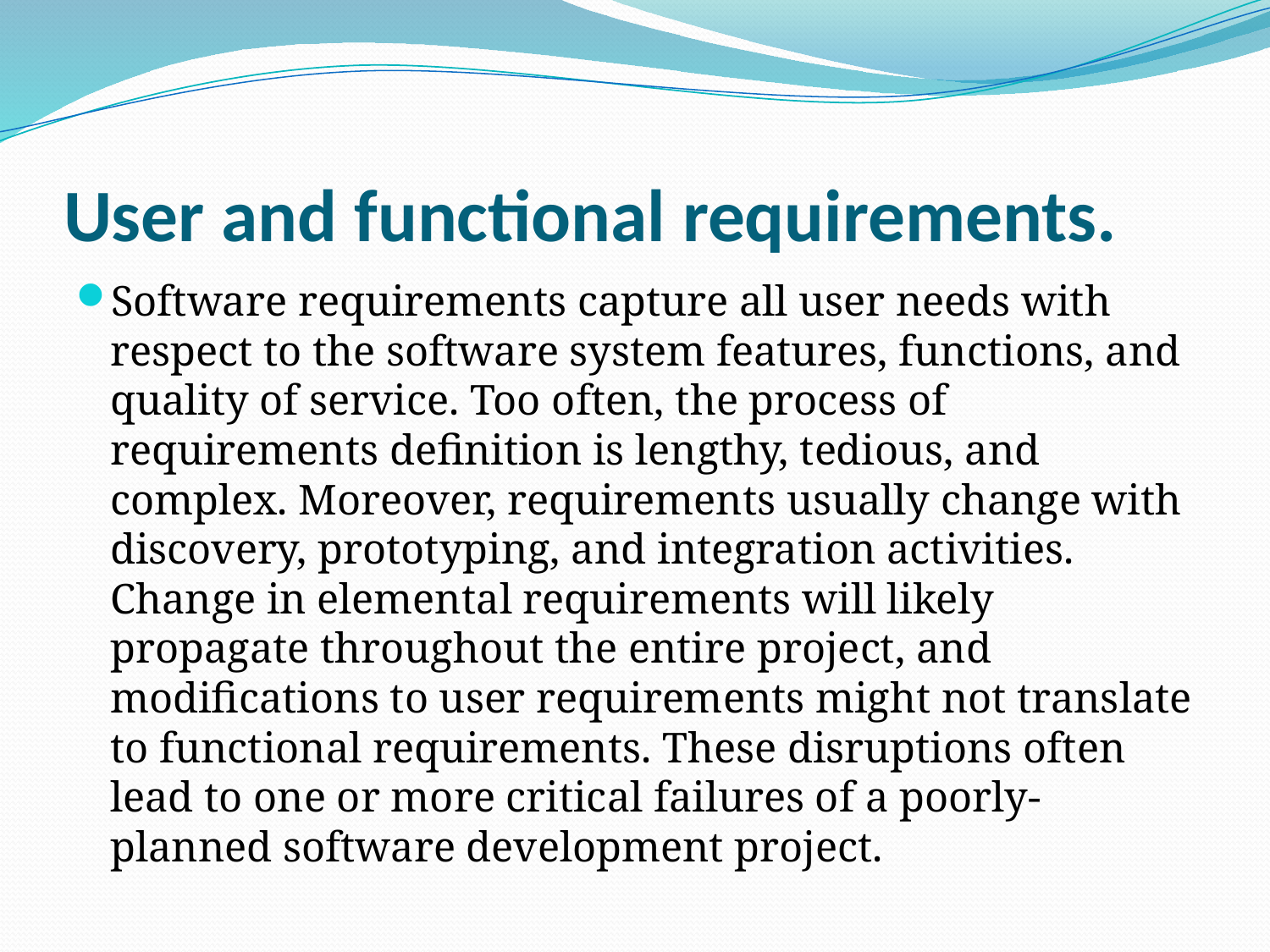

# User and functional requirements.
Software requirements capture all user needs with respect to the software system features, functions, and quality of service. Too often, the process of requirements definition is lengthy, tedious, and complex. Moreover, requirements usually change with discovery, prototyping, and integration activities. Change in elemental requirements will likely propagate throughout the entire project, and modifications to user requirements might not translate to functional requirements. These disruptions often lead to one or more critical failures of a poorly-planned software development project.